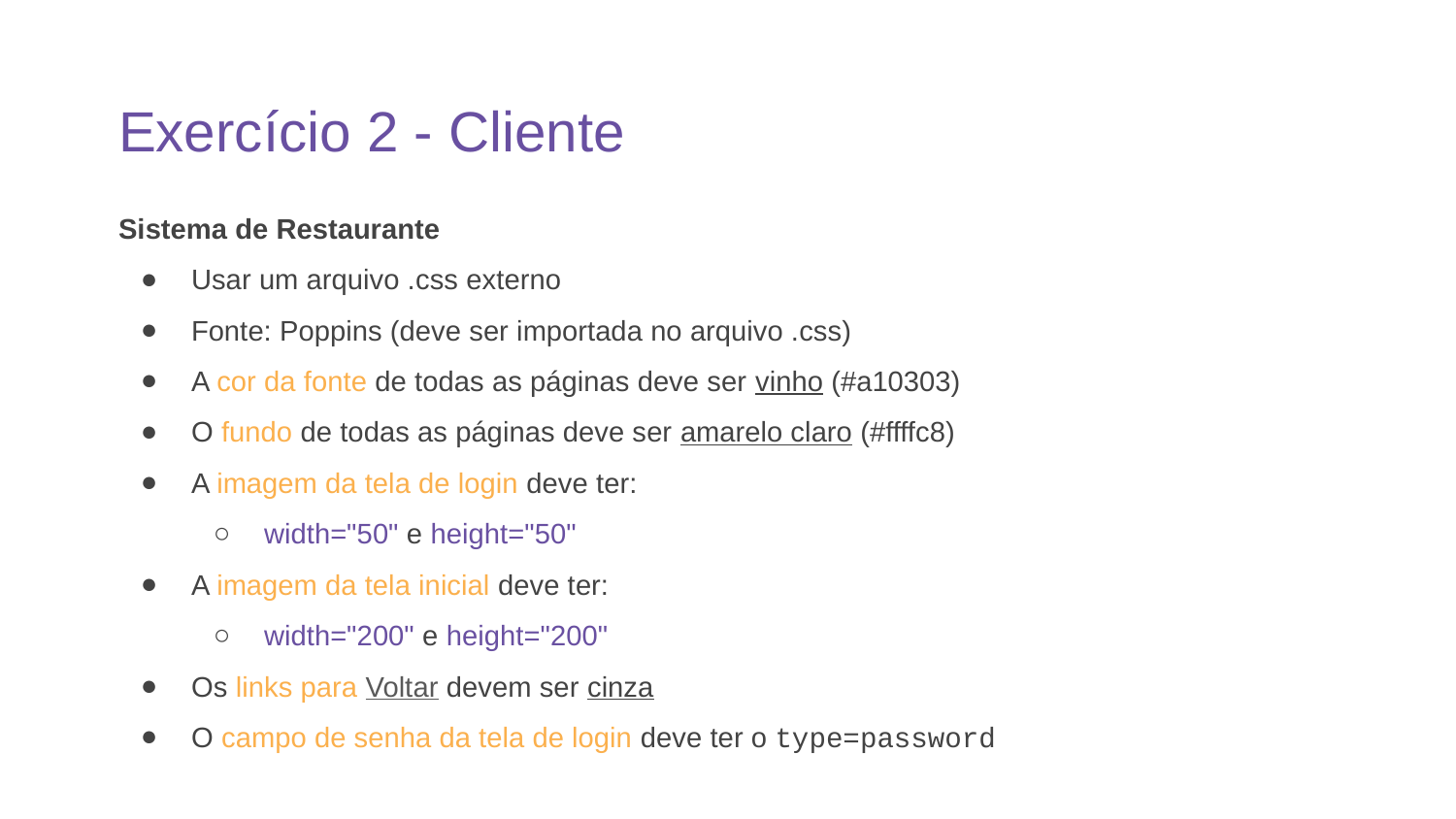

Exercício 2 - Cliente
Sistema de Restaurante
Usar um arquivo .css externo
Fonte: Poppins (deve ser importada no arquivo .css)
A cor da fonte de todas as páginas deve ser vinho (#a10303)
O fundo de todas as páginas deve ser amarelo claro (#ffffc8)
A imagem da tela de login deve ter:
width="50" e height="50"
A imagem da tela inicial deve ter:
width="200" e height="200"
Os links para Voltar devem ser cinza
O campo de senha da tela de login deve ter o type=password